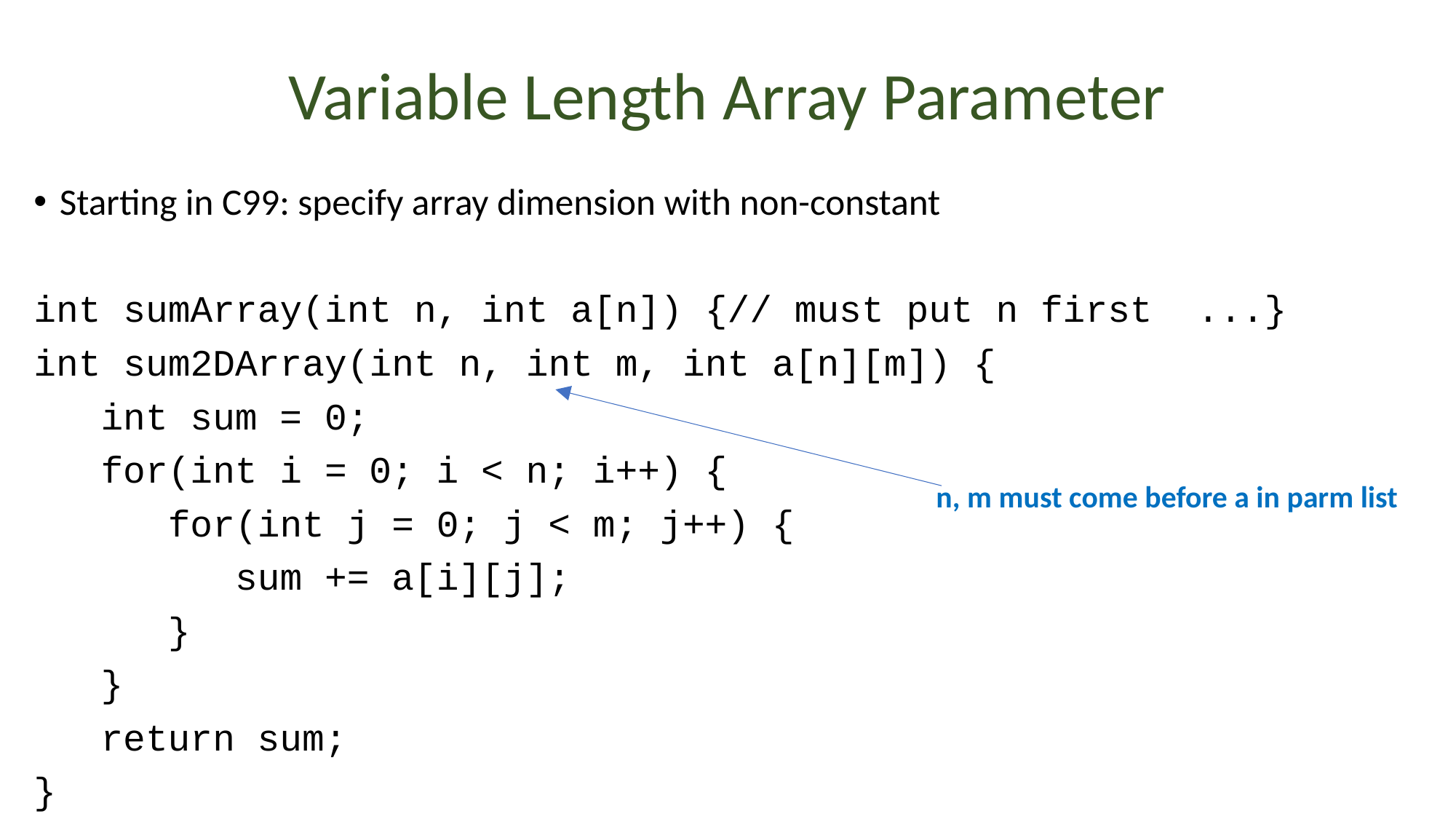

# Variable Length Array Parameter
Starting in C99: specify array dimension with non-constant

int sumArray(int n, int a[n]) {// must put n first  ...}
int sum2DArray(int n, int m, int a[n][m]) {
   int sum = 0;
   for(int i = 0; i < n; i++) {
      for(int j = 0; j < m; j++) {
         sum += a[i][j];
      }
   }
   return sum;
}
n, m must come before a in parm list